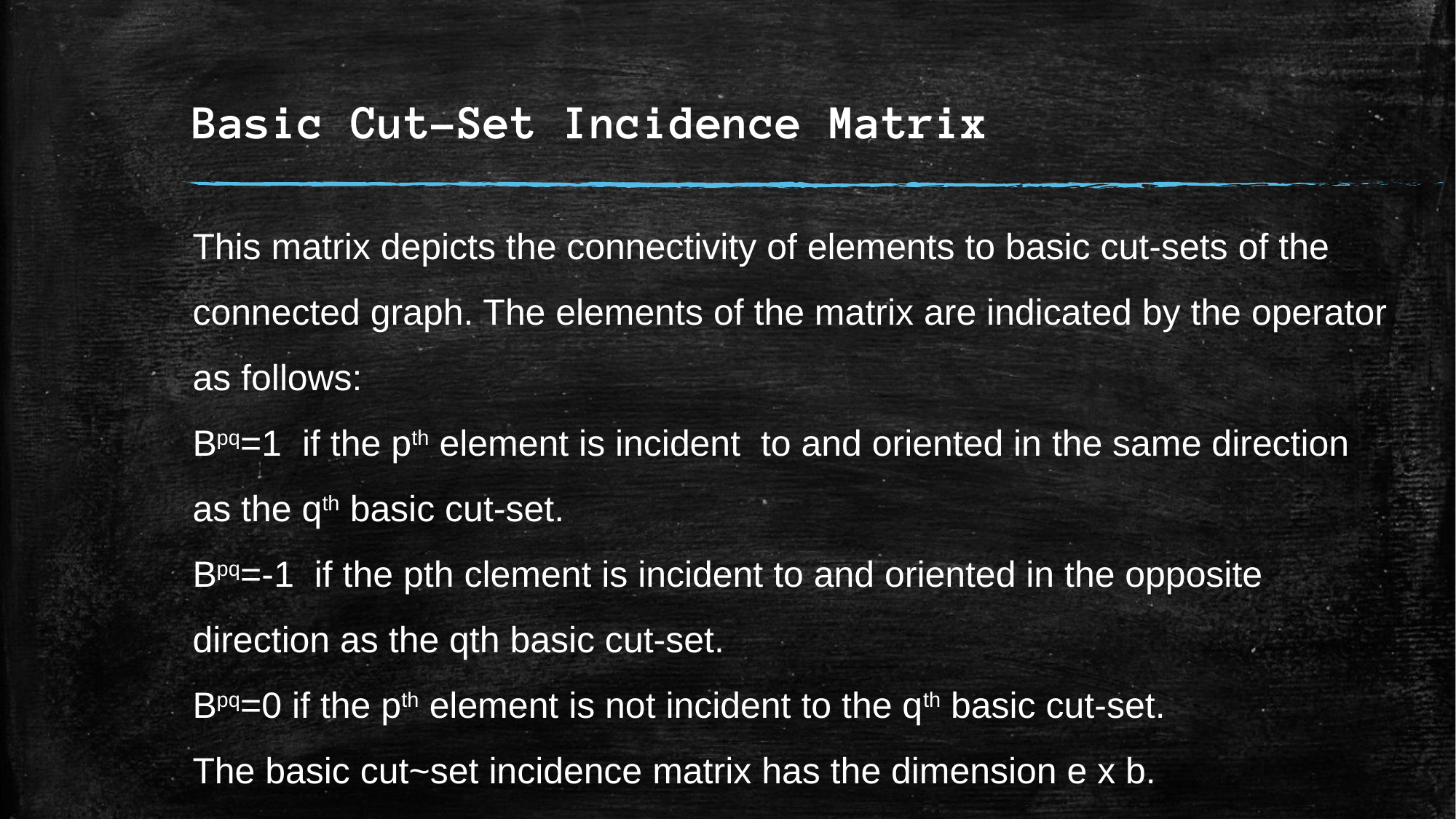

# Basic Cut-Set Incidence Matrix
This matrix depicts the connectivity of elements to basic cut-sets of the connected graph. The elements of the matrix are indicated by the operator as follows:
Bpq=1  if the pth element is incident  to and oriented in the same direction as the qth basic cut-set.
Bpq=-1  if the pth clement is incident to and oriented in the opposite direction as the qth basic cut-set.
Bpq=0 if the pth element is not incident to the qth basic cut-set.
The basic cut~set incidence matrix has the dimension e x b.